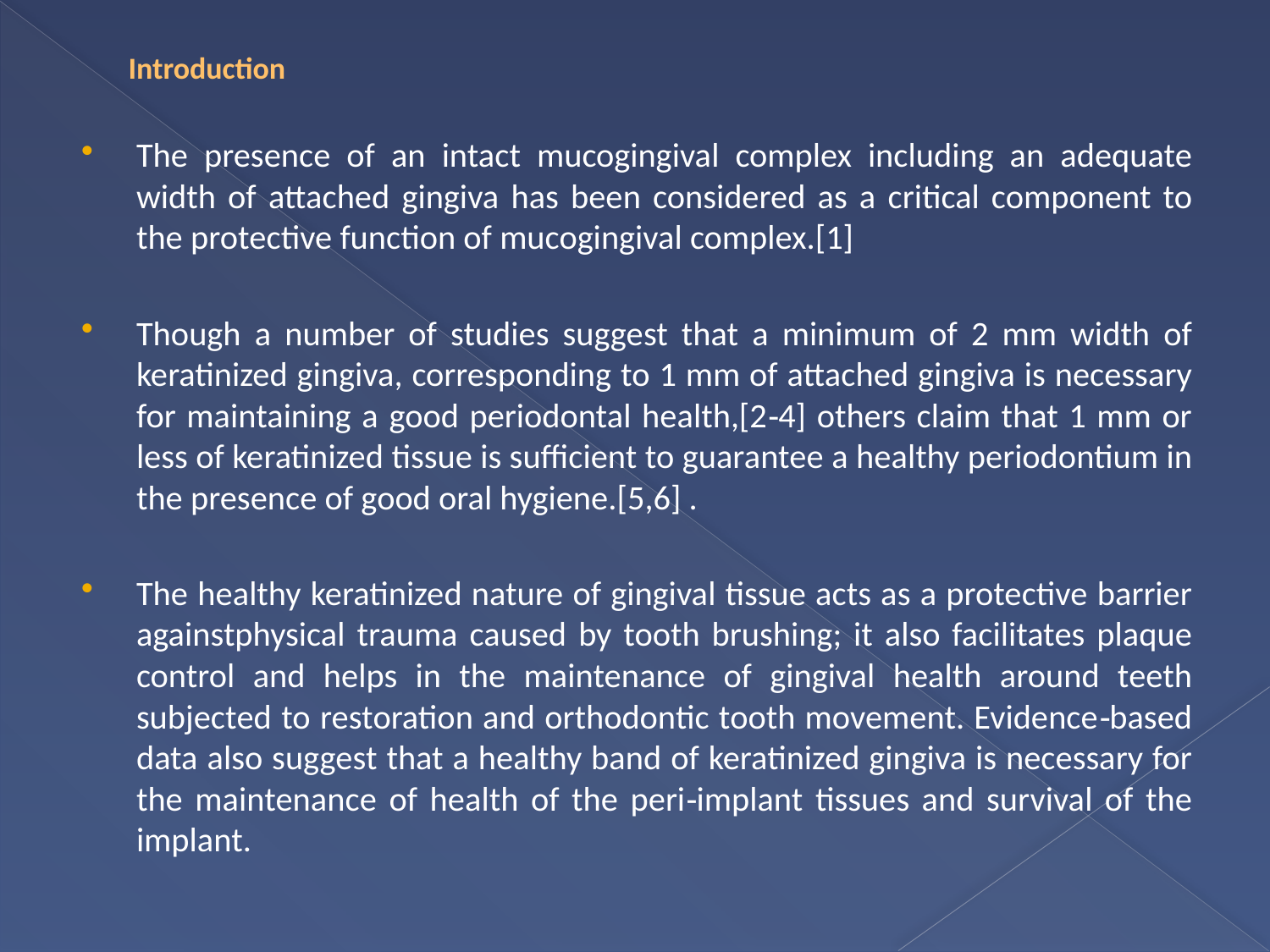

# Introduction
The presence of an intact mucogingival complex including an adequate width of attached gingiva has been considered as a critical component to the protective function of mucogingival complex.[1]

Though a number of studies suggest that a minimum of 2 mm width of keratinized gingiva, corresponding to 1 mm of attached gingiva is necessary for maintaining a good periodontal health,[2‑4] others claim that 1 mm or less of keratinized tissue is sufficient to guarantee a healthy periodontium in the presence of good oral hygiene.[5,6] .

The healthy keratinized nature of gingival tissue acts as a protective barrier againstphysical trauma caused by tooth brushing; it also facilitates plaque control and helps in the maintenance of gingival health around teeth subjected to restoration and orthodontic tooth movement. Evidence‑based data also suggest that a healthy band of keratinized gingiva is necessary for the maintenance of health of the peri‑implant tissues and survival of the implant.